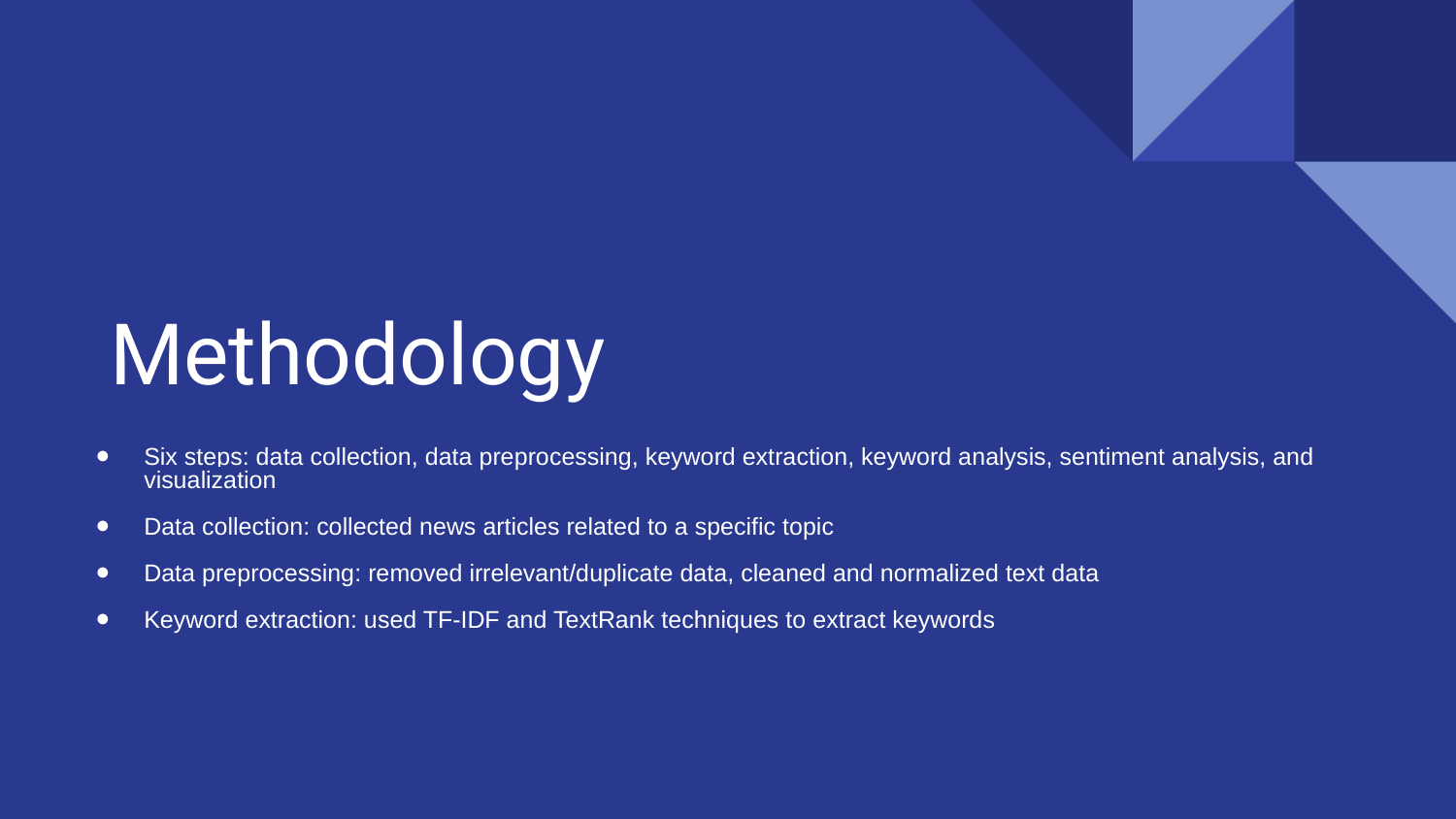

# Methodology
Six steps: data collection, data preprocessing, keyword extraction, keyword analysis, sentiment analysis, and visualization

Data collection: collected news articles related to a specific topic

Data preprocessing: removed irrelevant/duplicate data, cleaned and normalized text data

Keyword extraction: used TF-IDF and TextRank techniques to extract keywords